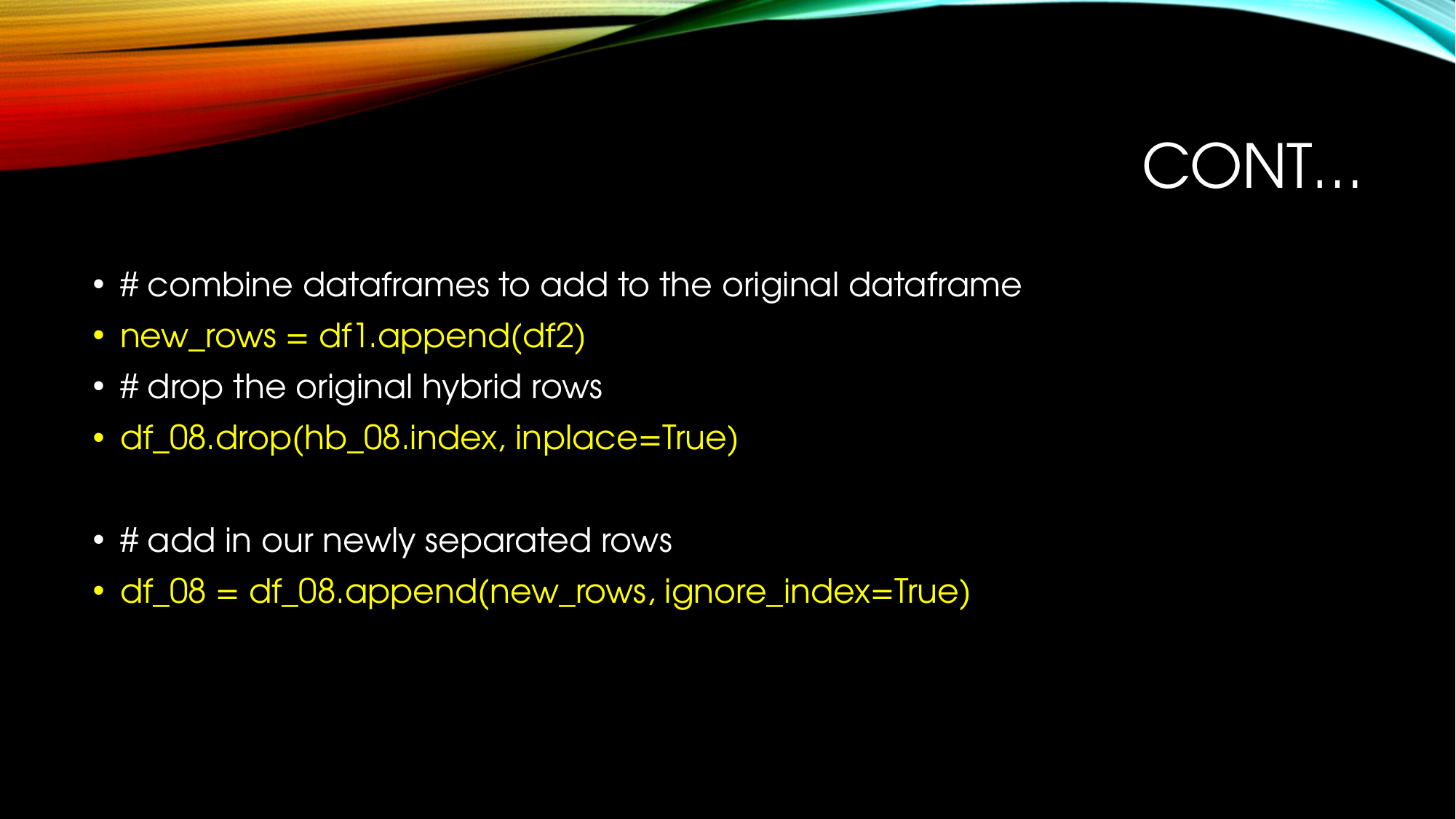

# Cont…
# combine dataframes to add to the original dataframe
new_rows = df1.append(df2)
# drop the original hybrid rows
df_08.drop(hb_08.index, inplace=True)

# add in our newly separated rows
df_08 = df_08.append(new_rows, ignore_index=True)